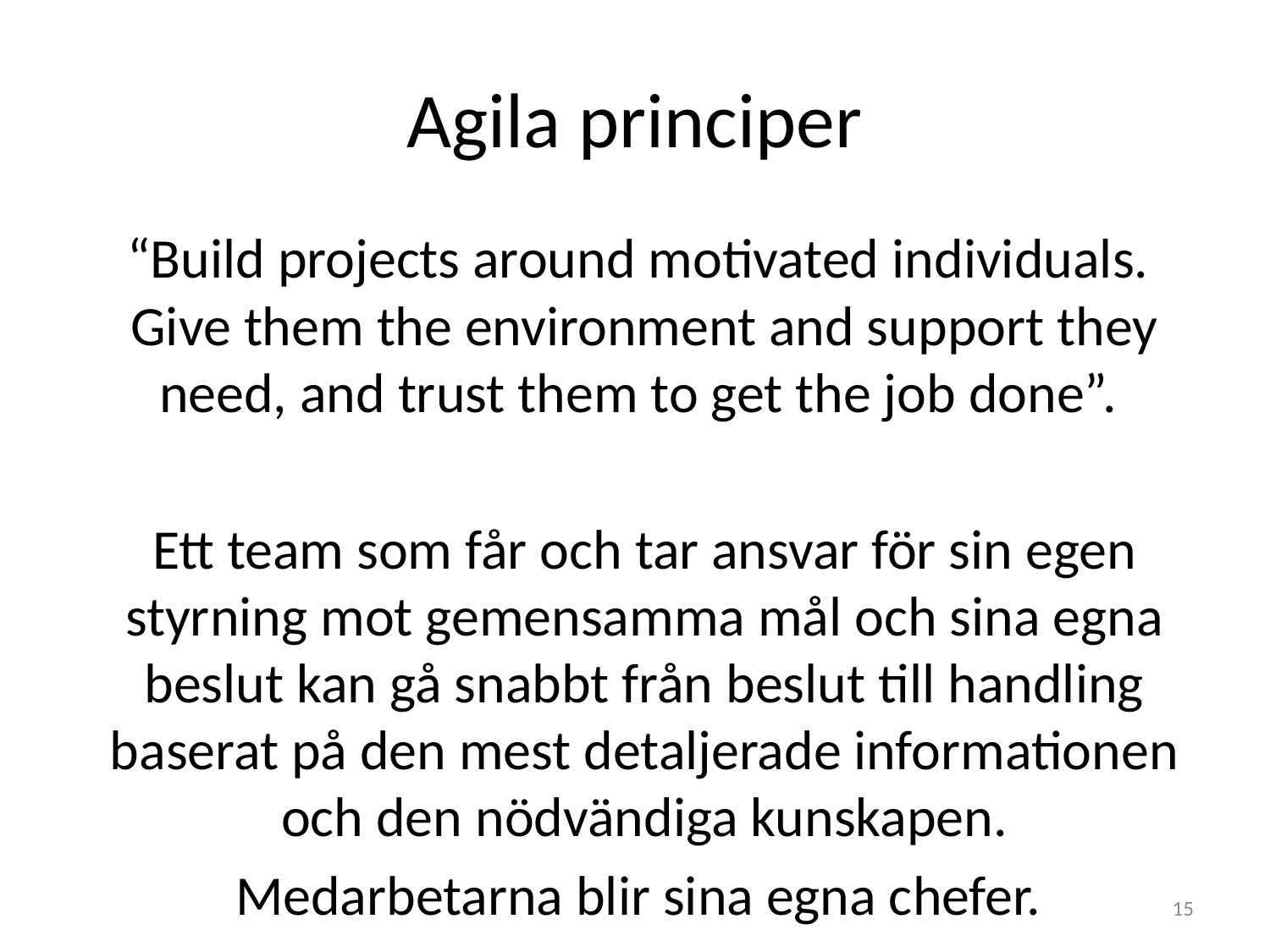

# Agila principer
“Build projects around motivated individuals.
Give them the environment and support they need, and trust them to get the job done”.

Ett team som får och tar ansvar för sin egen styrning mot gemensamma mål och sina egna beslut kan gå snabbt från beslut till handling baserat på den mest detaljerade informationen och den nödvändiga kunskapen.
Medarbetarna blir sina egna chefer.

15